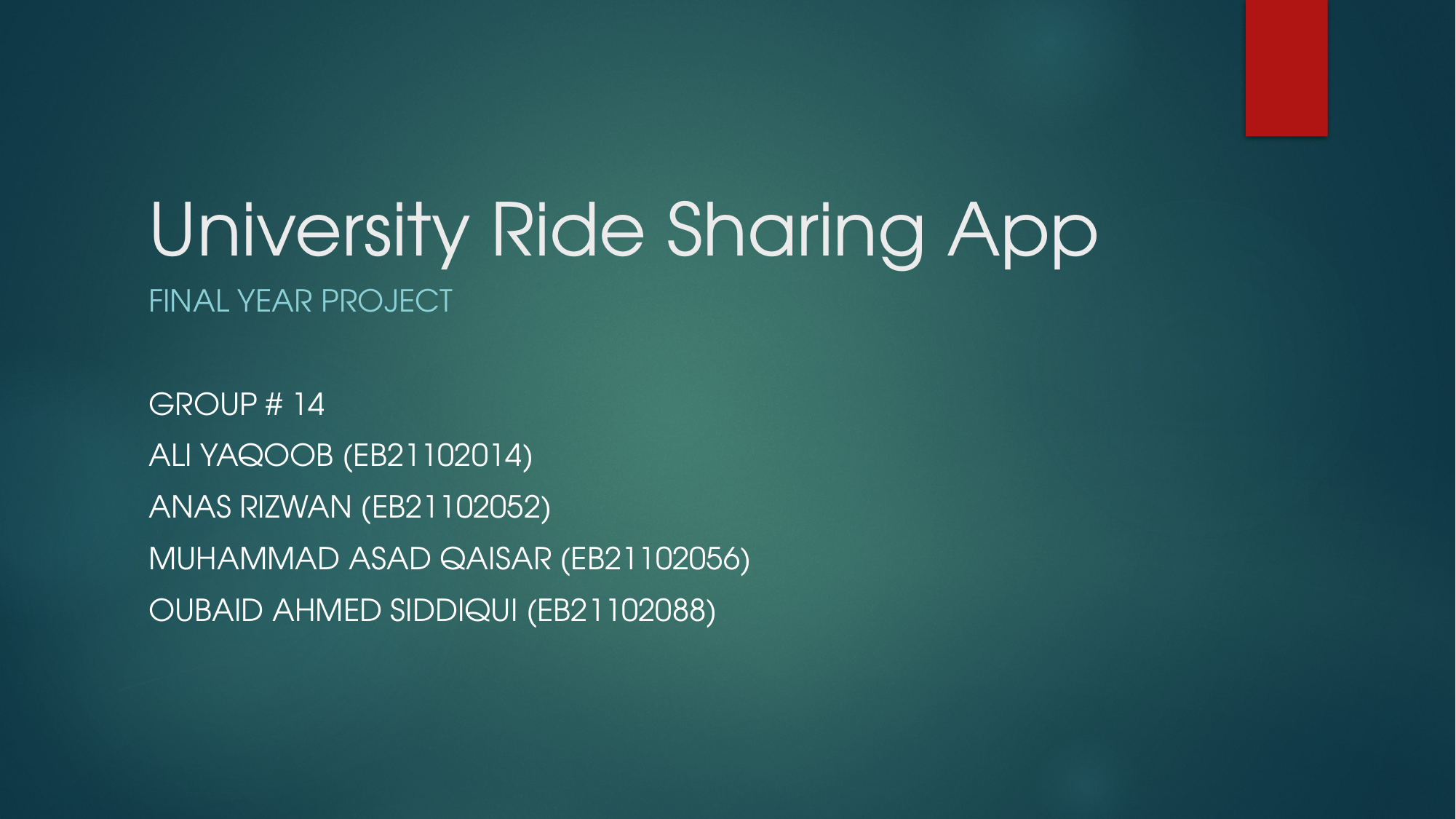

# University Ride Sharing App
Final Year Project

Group # 14
Ali Yaqoob (EB21102014)
Anas Rizwan (EB21102052)
Muhammad Asad Qaisar (EB21102056)
Oubaid Ahmed Siddiqui (EB21102088)